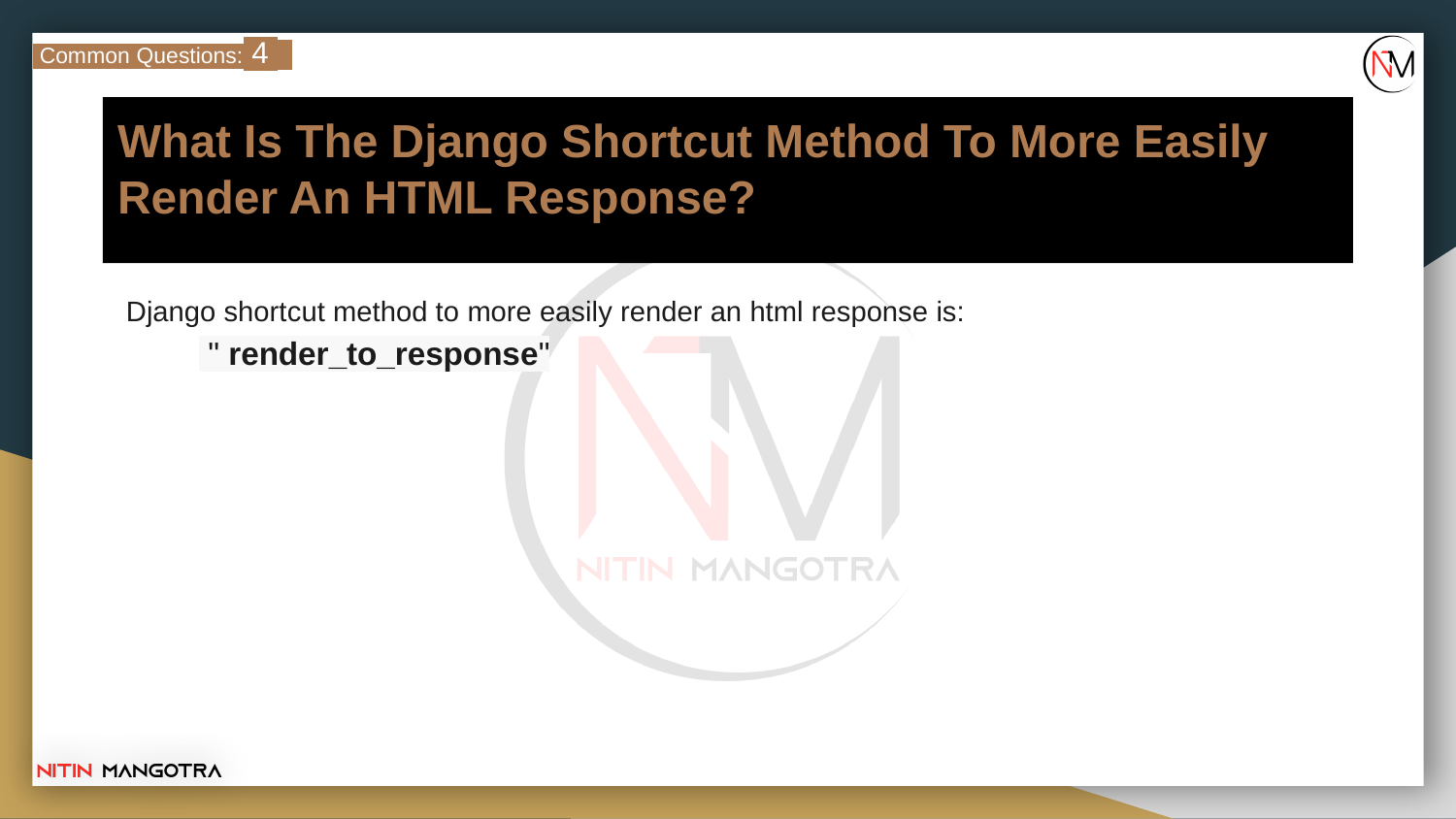

Common Questions: 4
# What Is The Django Shortcut Method To More Easily Render An HTML Response?
Django shortcut method to more easily render an html response is:
 " render_to_response"